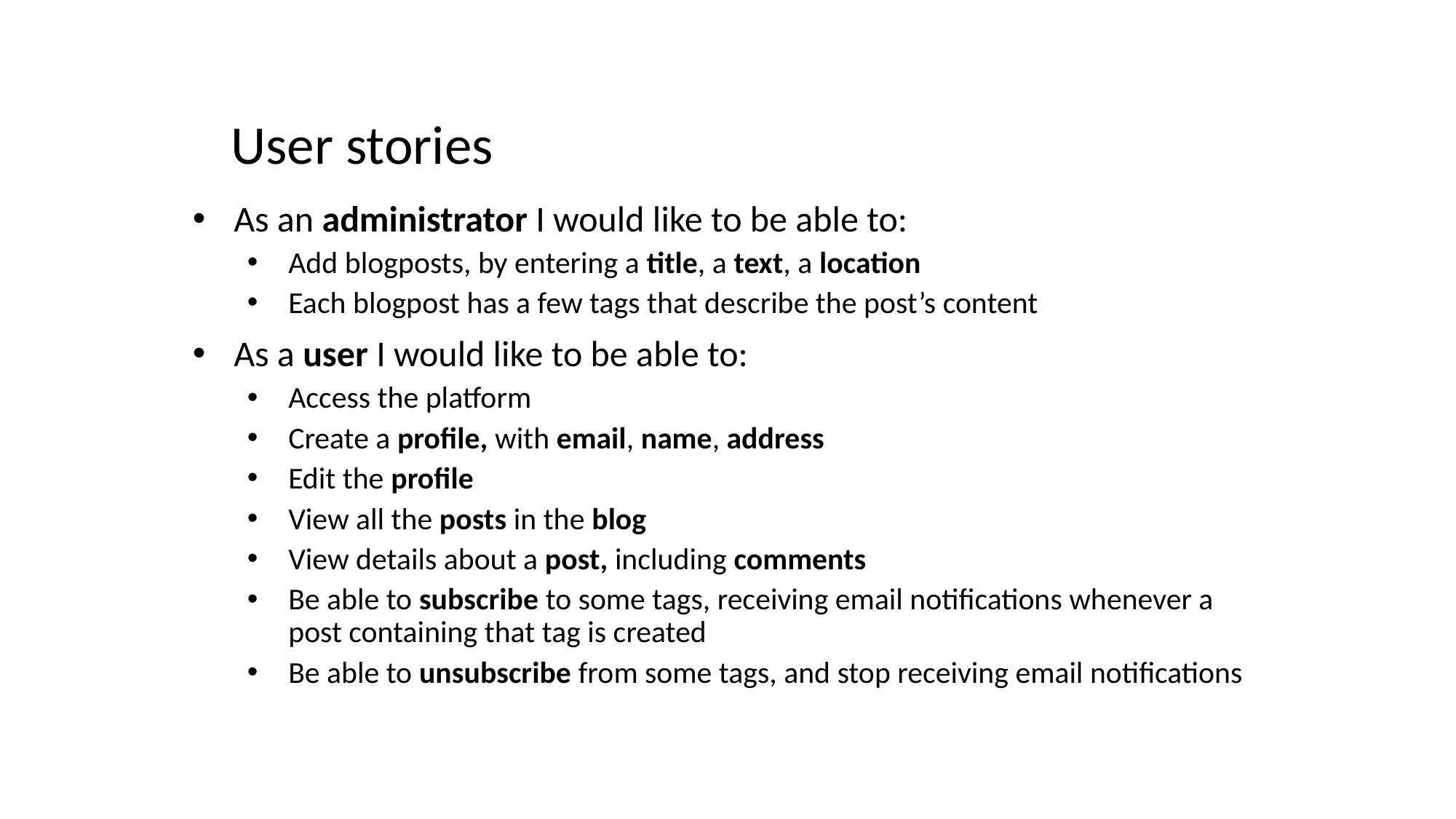

# User stories
As an administrator I would like to be able to:
Add blogposts, by entering a title, a text, a location
Each blogpost has a few tags that describe the post’s content
As a user I would like to be able to:
Access the platform
Create a profile, with email, name, address
Edit the profile
View all the posts in the blog
View details about a post, including comments
Be able to subscribe to some tags, receiving email notifications whenever a post containing that tag is created
Be able to unsubscribe from some tags, and stop receiving email notifications